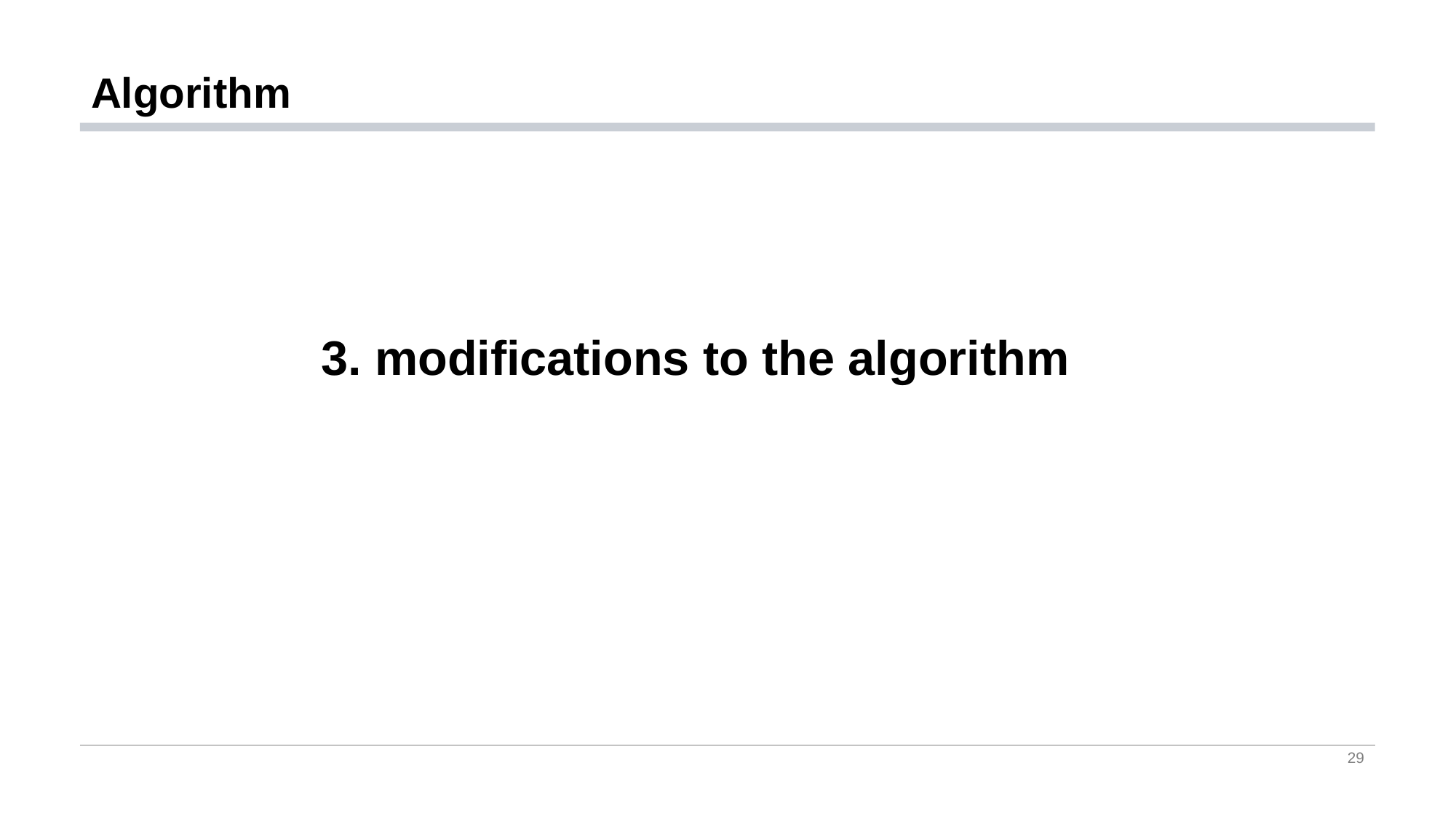

# Algorithm
3. modifications to the algorithm

29